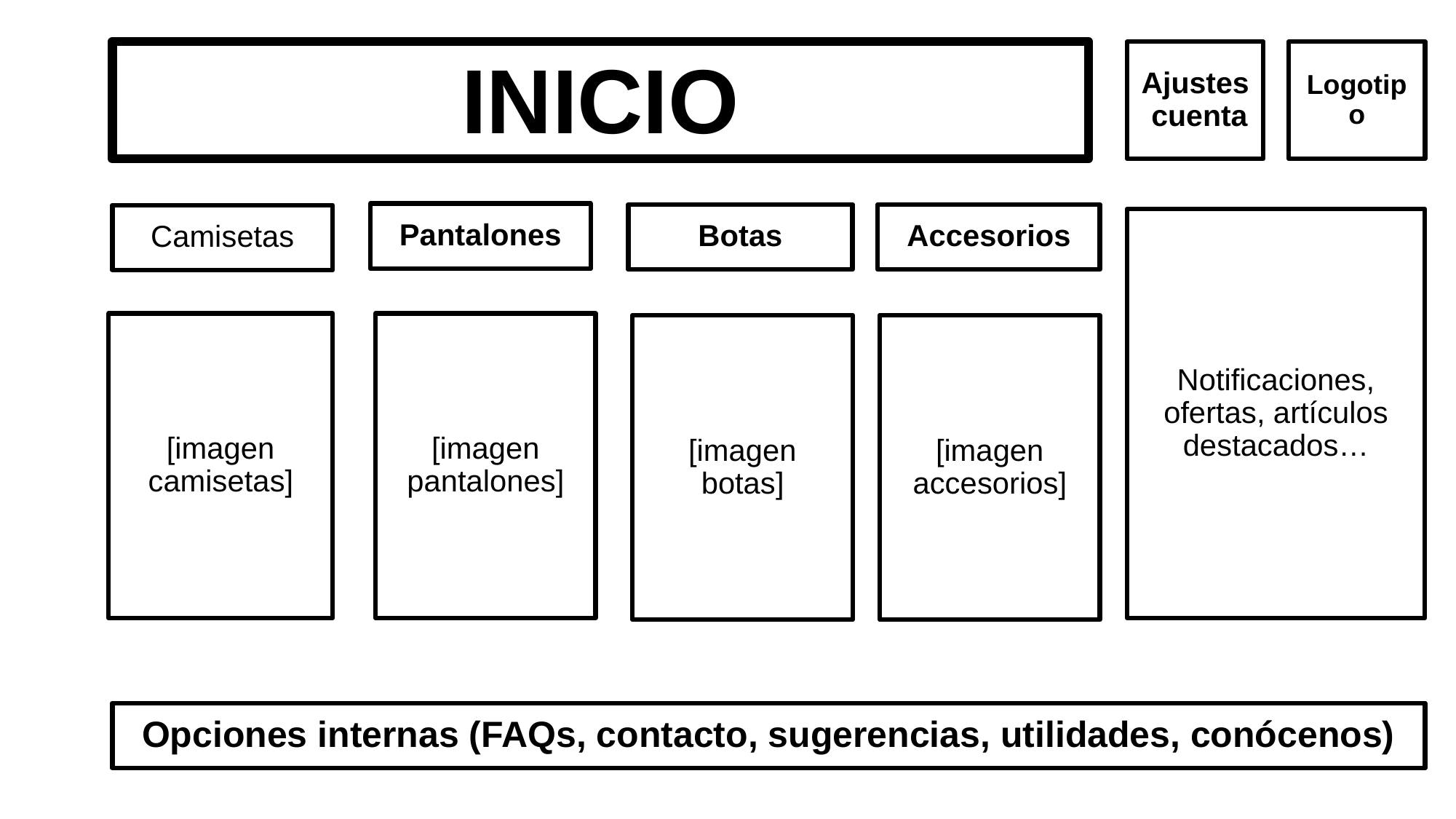

Ajustes  cuenta
Logotipo
# INICIO
Pantalones
Botas
Accesorios
Camisetas
Notificaciones, ofertas, artículos destacados…
[imagen pantalones]
[imagen camisetas]
[imagen botas]
[imagen accesorios]
Opciones internas (FAQs, contacto, sugerencias, utilidades, conócenos)